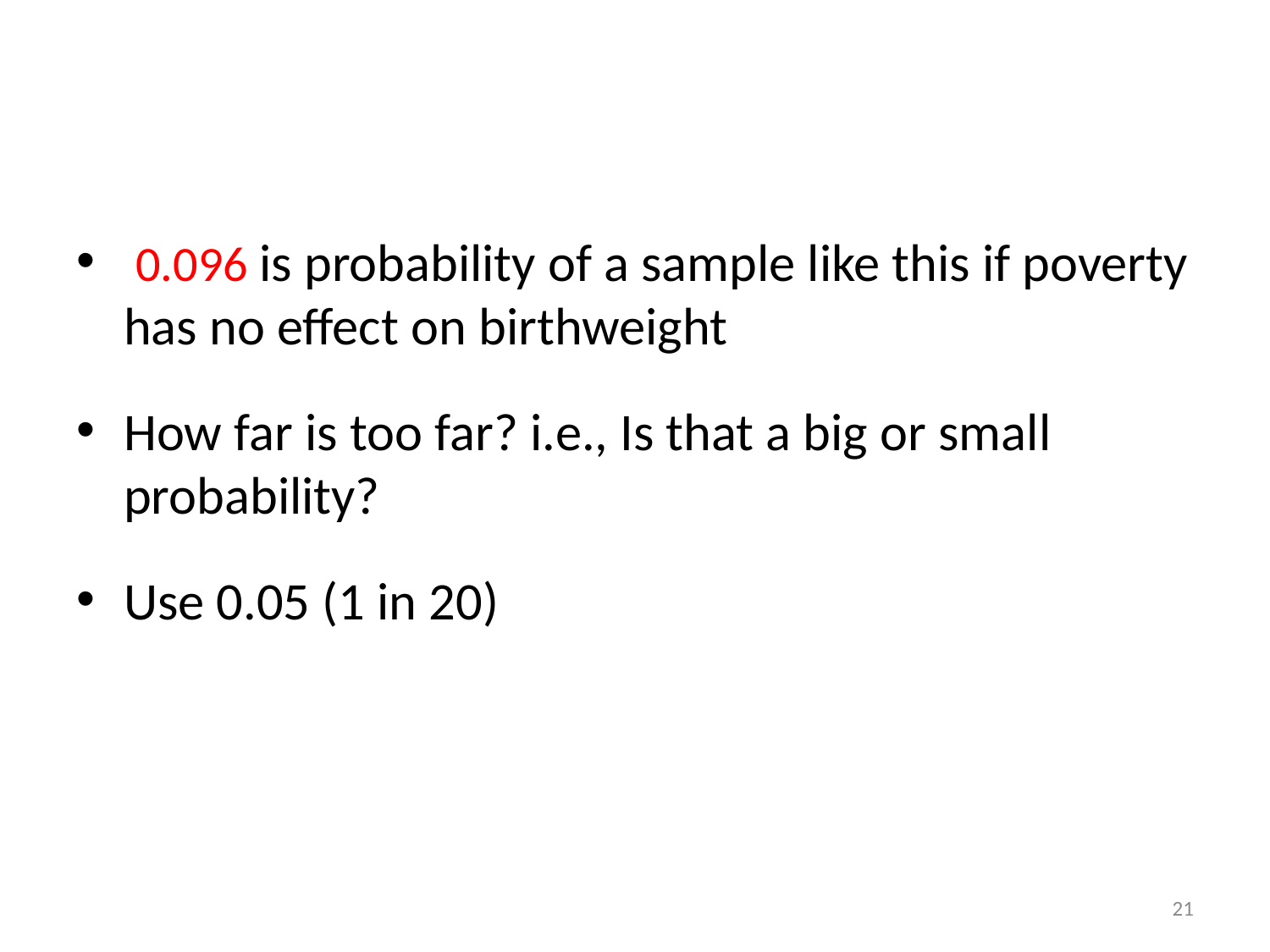

#
 0.096 is probability of a sample like this if poverty has no effect on birthweight
How far is too far? i.e., Is that a big or small probability?
Use 0.05 (1 in 20)

21